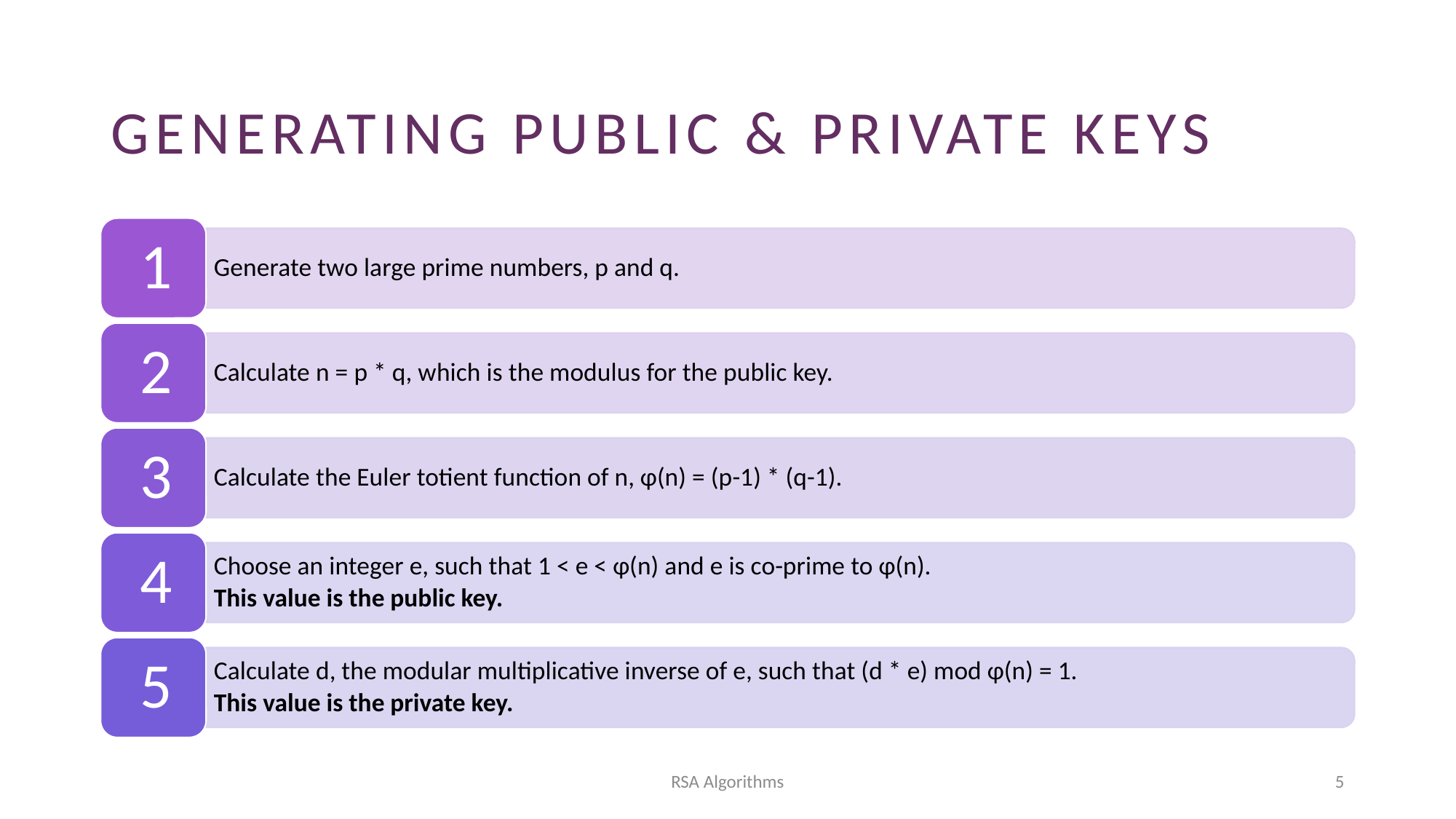

# Generating Public & Private Keys
Generate two large prime numbers, p and q.
1
Calculate n = p * q, which is the modulus for the public key.
2
Calculate the Euler totient function of n, φ(n) = (p-1) * (q-1).
3
Choose an integer e, such that 1 < e < φ(n) and e is co-prime to φ(n).
This value is the public key.
4
Calculate d, the modular multiplicative inverse of e, such that (d * e) mod φ(n) = 1.
This value is the private key.
5
RSA Algorithms
5